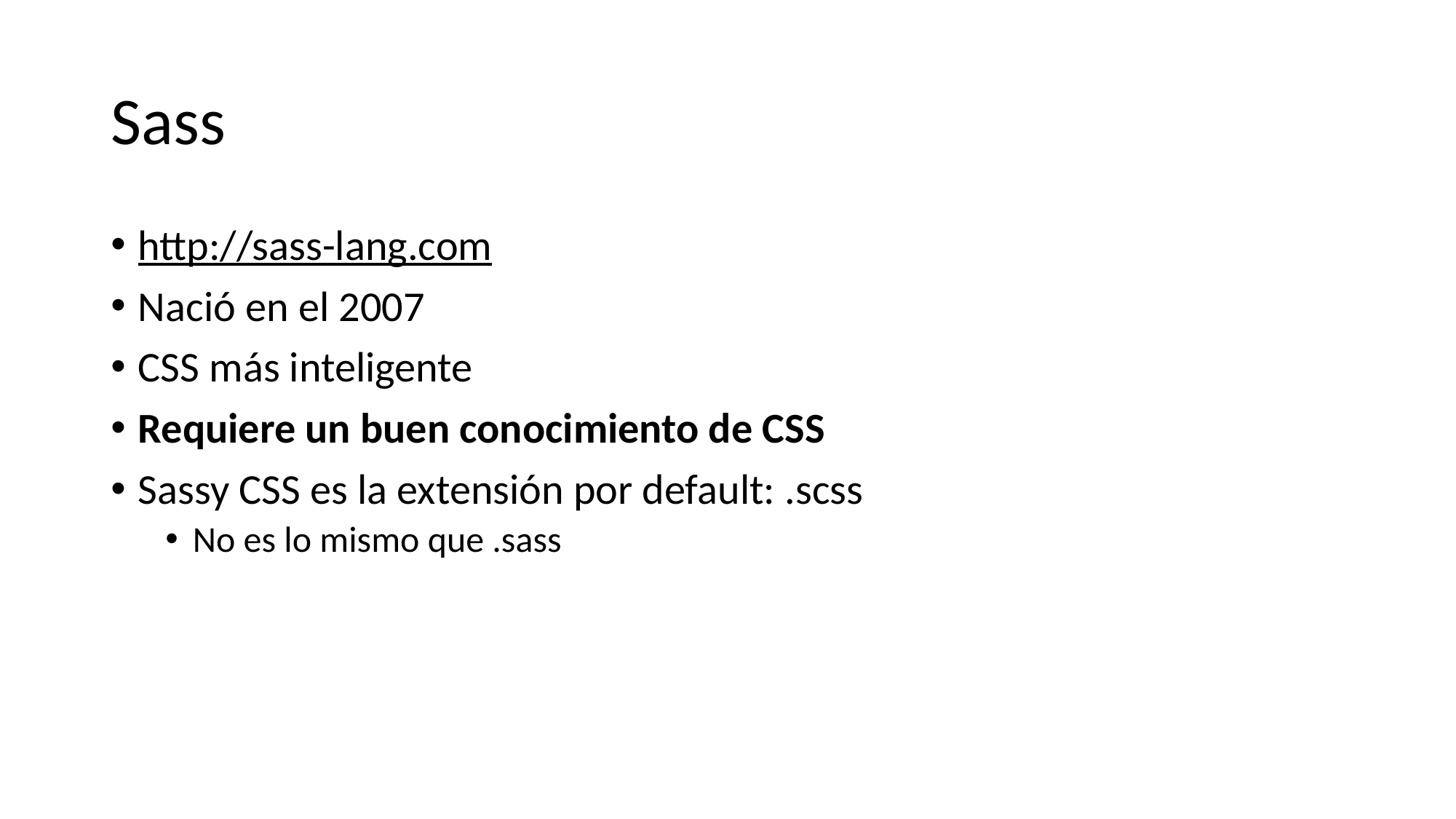

# Sass
http://sass-lang.com
Nació en el 2007
CSS más inteligente
Requiere un buen conocimiento de CSS
Sassy CSS es la extensión por default: .scss
No es lo mismo que .sass